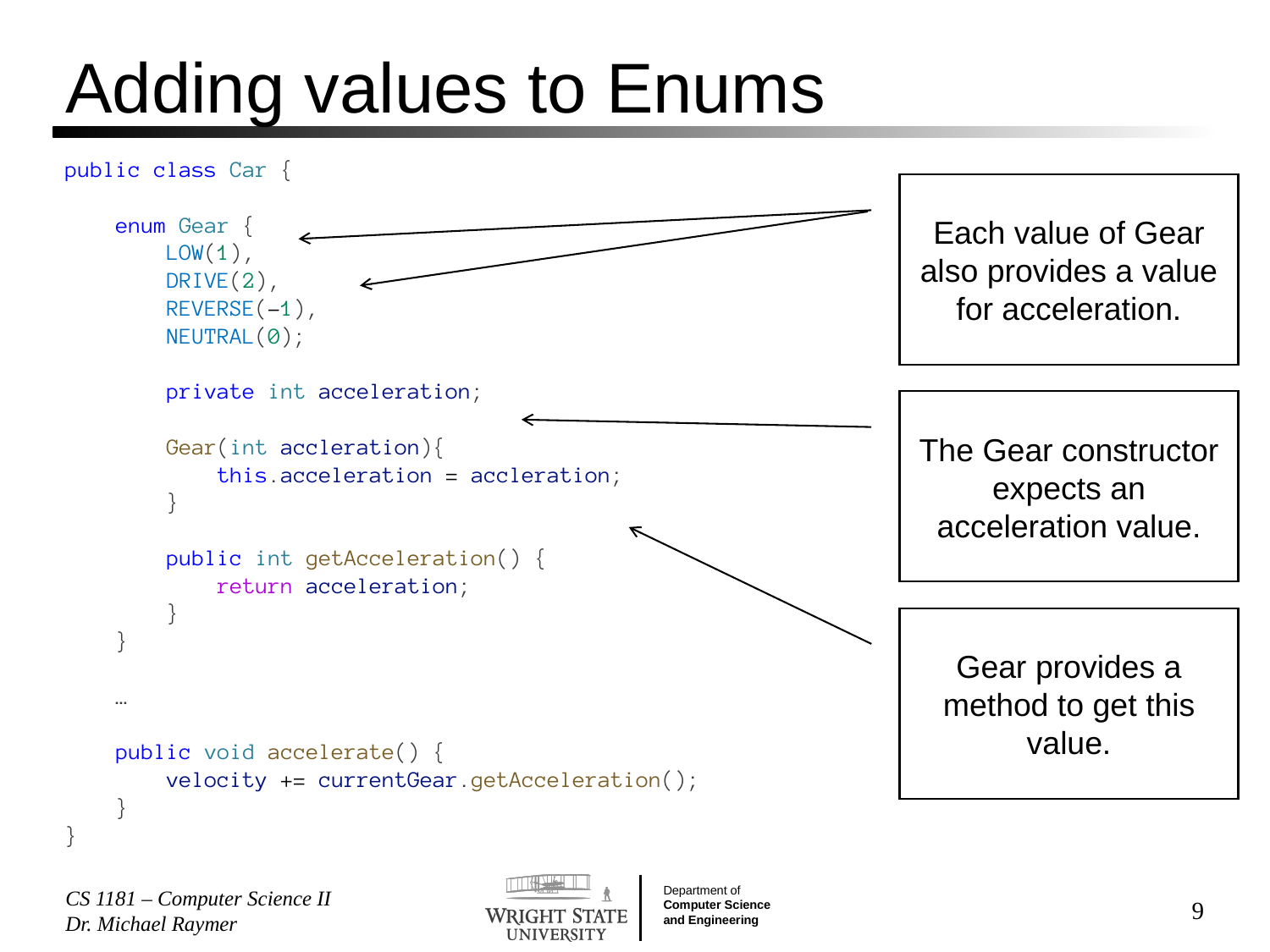

# Adding values to Enums
public class Car {

    enum Gear {
        LOW(1),
        DRIVE(2),
        REVERSE(-1),
        NEUTRAL(0);
        private int acceleration;
        Gear(int accleration){
            this.acceleration = accleration;
        }
        public int getAcceleration() {
            return acceleration;
        }
    }

    …

    public void accelerate() {
        velocity += currentGear.getAcceleration();
    }
}
Each value of Gear also provides a value for acceleration.
The Gear constructor expects an acceleration value.
Gear provides a method to get this value.
CS 1181 – Computer Science II    Dr. Michael Raymer
9